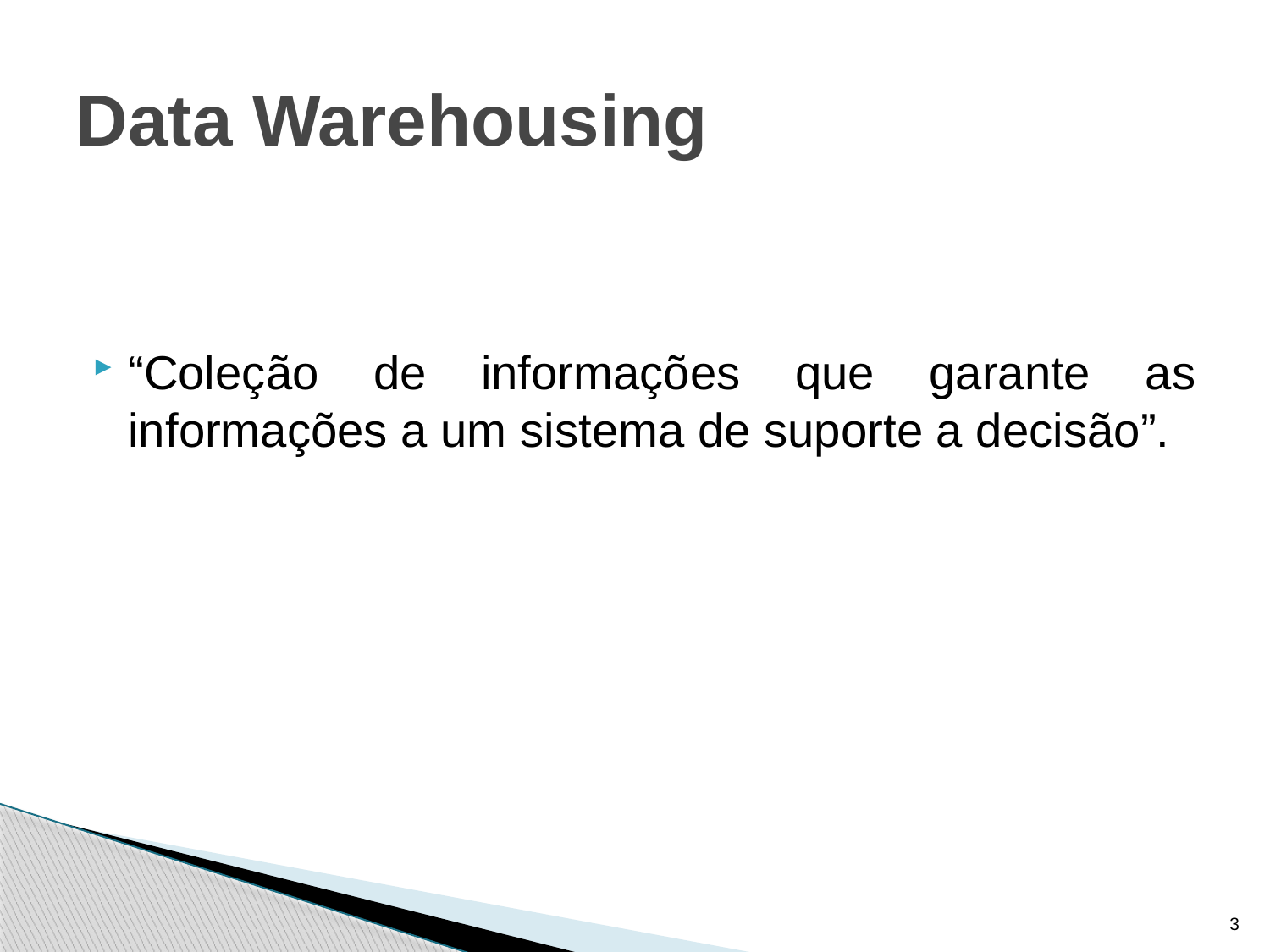

# Data Warehousing
“Coleção de informações que garante as informações a um sistema de suporte a decisão”.
3